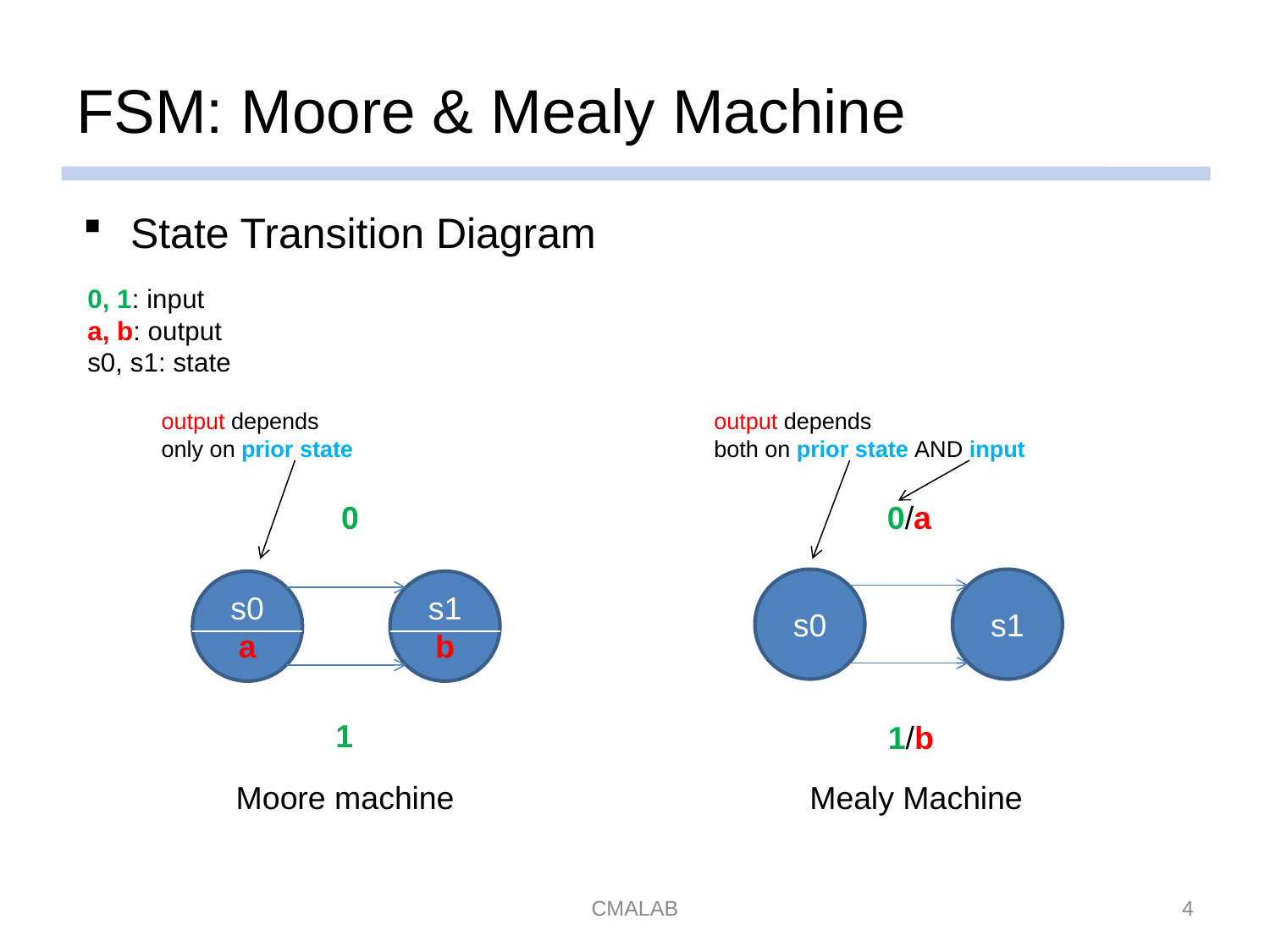

# FSM: Moore & Mealy Machine
State Transition Diagram
0, 1: input
a, b: output
s0, s1: state
output depends
only on prior state
output depends
both on prior state AND input
0
0/a
s0
s1
s0
a
s1
b
1
1/b
Moore machine
Mealy Machine
CMALAB
4